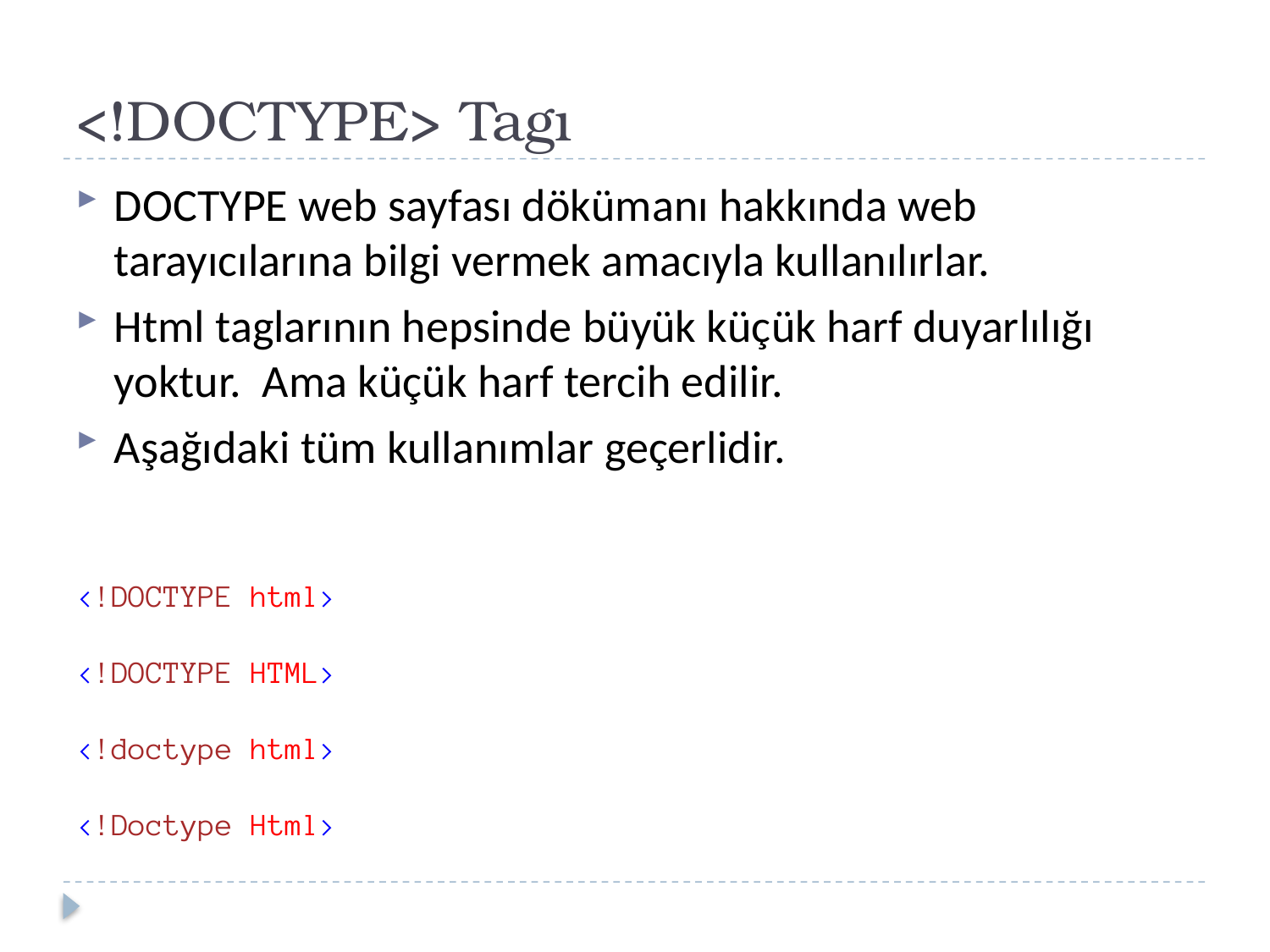

<!DOCTYPE> Tagı
DOCTYPE web sayfası dökümanı hakkında web tarayıcılarına bilgi vermek amacıyla kullanılırlar.
Html taglarının hepsinde büyük küçük harf duyarlılığı yoktur.  Ama küçük harf tercih edilir.
Aşağıdaki tüm kullanımlar geçerlidir.
<!DOCTYPE html>
<!DOCTYPE HTML>
<!doctype html>
<!Doctype Html>